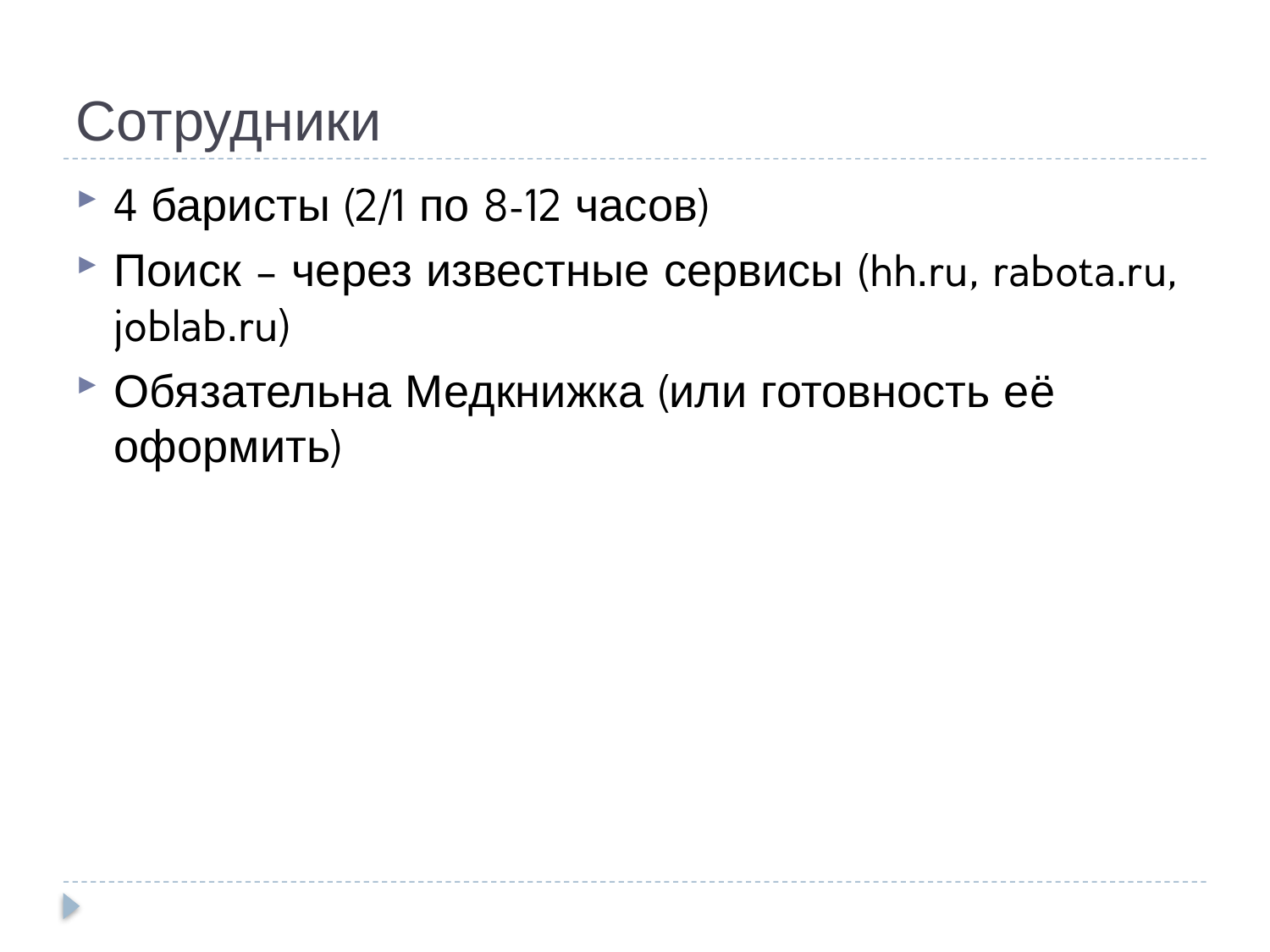

# Сотрудники
4 баристы (2/1 по 8-12 часов)
Поиск – через известные сервисы (hh.ru, rabota.ru, joblab.ru)
Обязательна Медкнижка (или готовность её оформить)